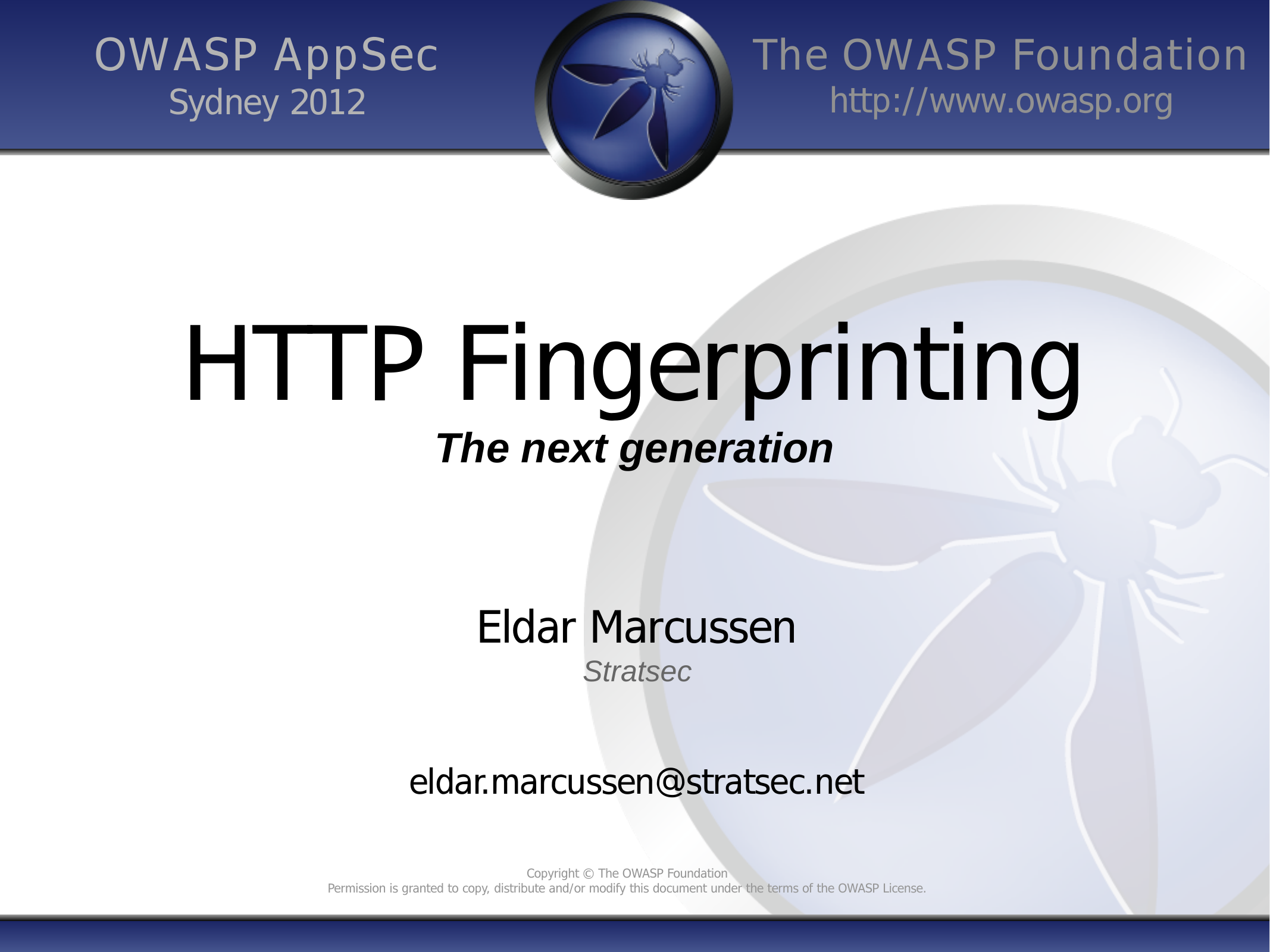

OWASP AppSec
Sydney 2012
# HTTP Fingerprinting The next generation

Eldar Marcussen
Stratsec

eldar.marcussen@stratsec.net